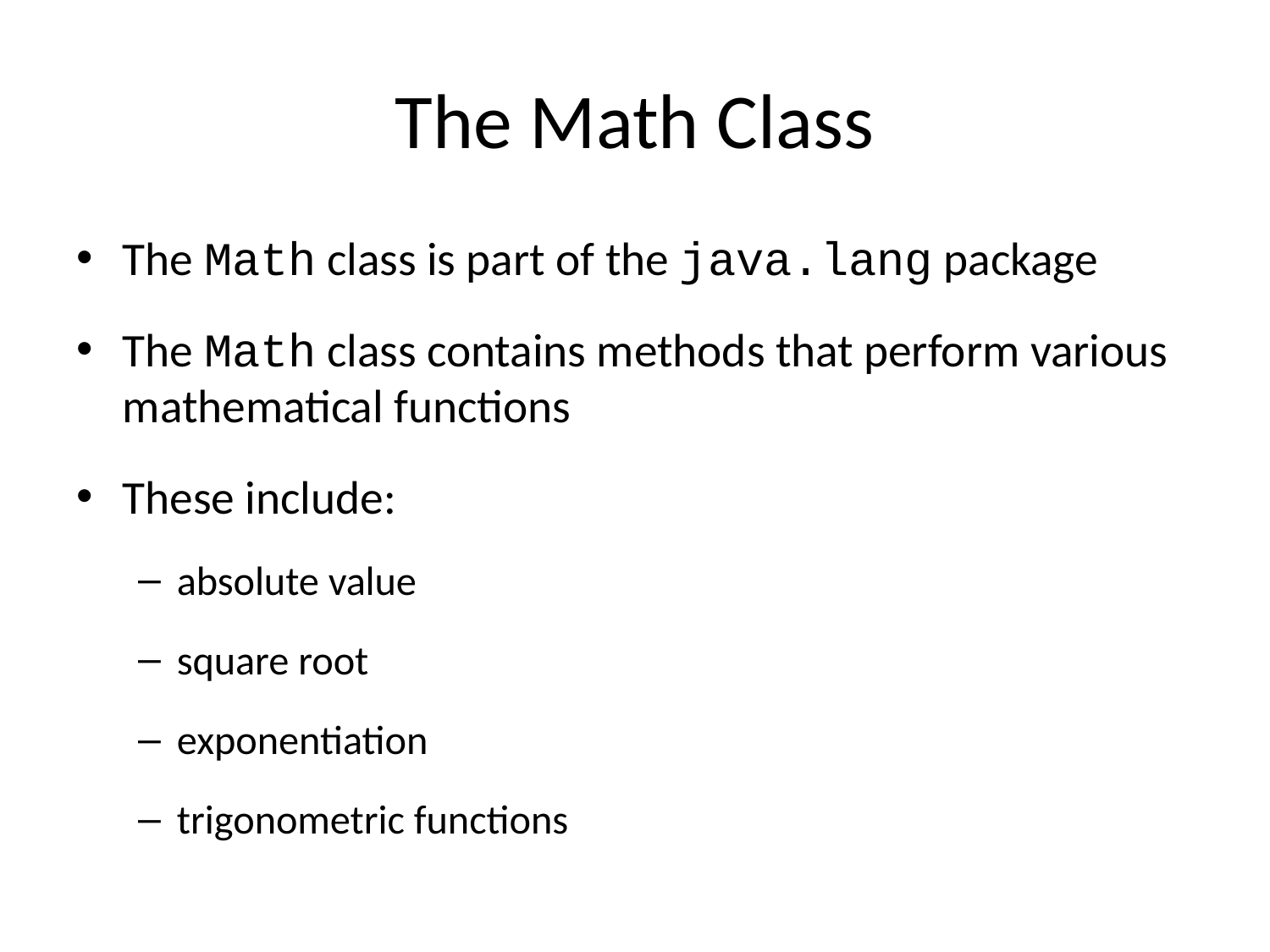

# The Math Class
The Math class is part of the java.lang package
The Math class contains methods that perform various mathematical functions
These include:
absolute value
square root
exponentiation
trigonometric functions